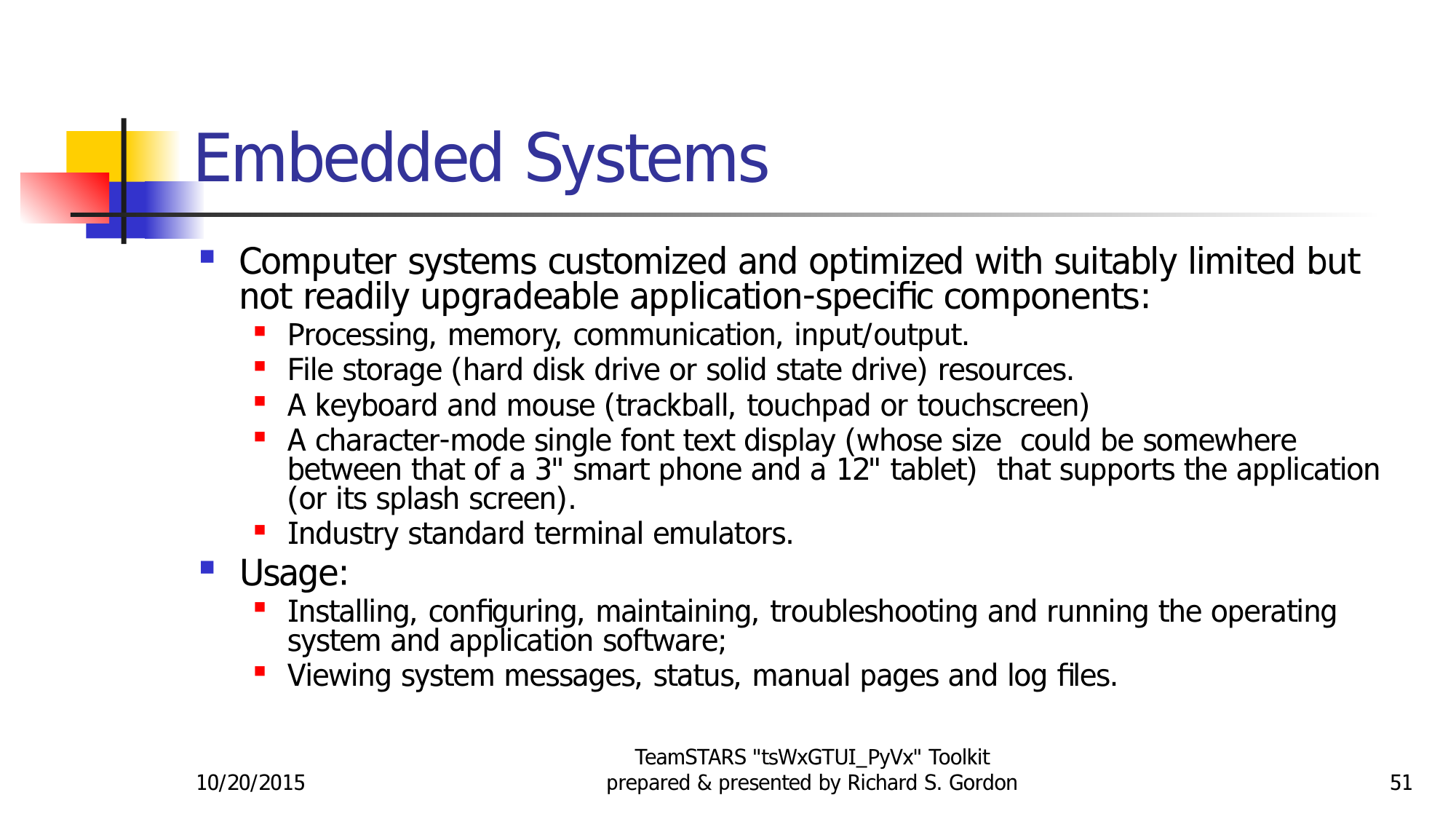

# Embedded Systems
Computer systems customized and optimized with suitably limited but not readily upgradeable application-specific components:
Processing, memory, communication, input/output.
File storage (hard disk drive or solid state drive) resources.
A keyboard and mouse (trackball, touchpad or touchscreen)
A character-mode single font text display (whose size  could be somewhere between that of a 3" smart phone and a 12" tablet)  that supports the application (or its splash screen).
Industry standard terminal emulators.
Usage:
Installing, configuring, maintaining, troubleshooting and running the operating system and application software;
Viewing system messages, status, manual pages and log files.
10/20/2015
TeamSTARS "tsWxGTUI_PyVx" Toolkit prepared & presented by Richard S. Gordon
51